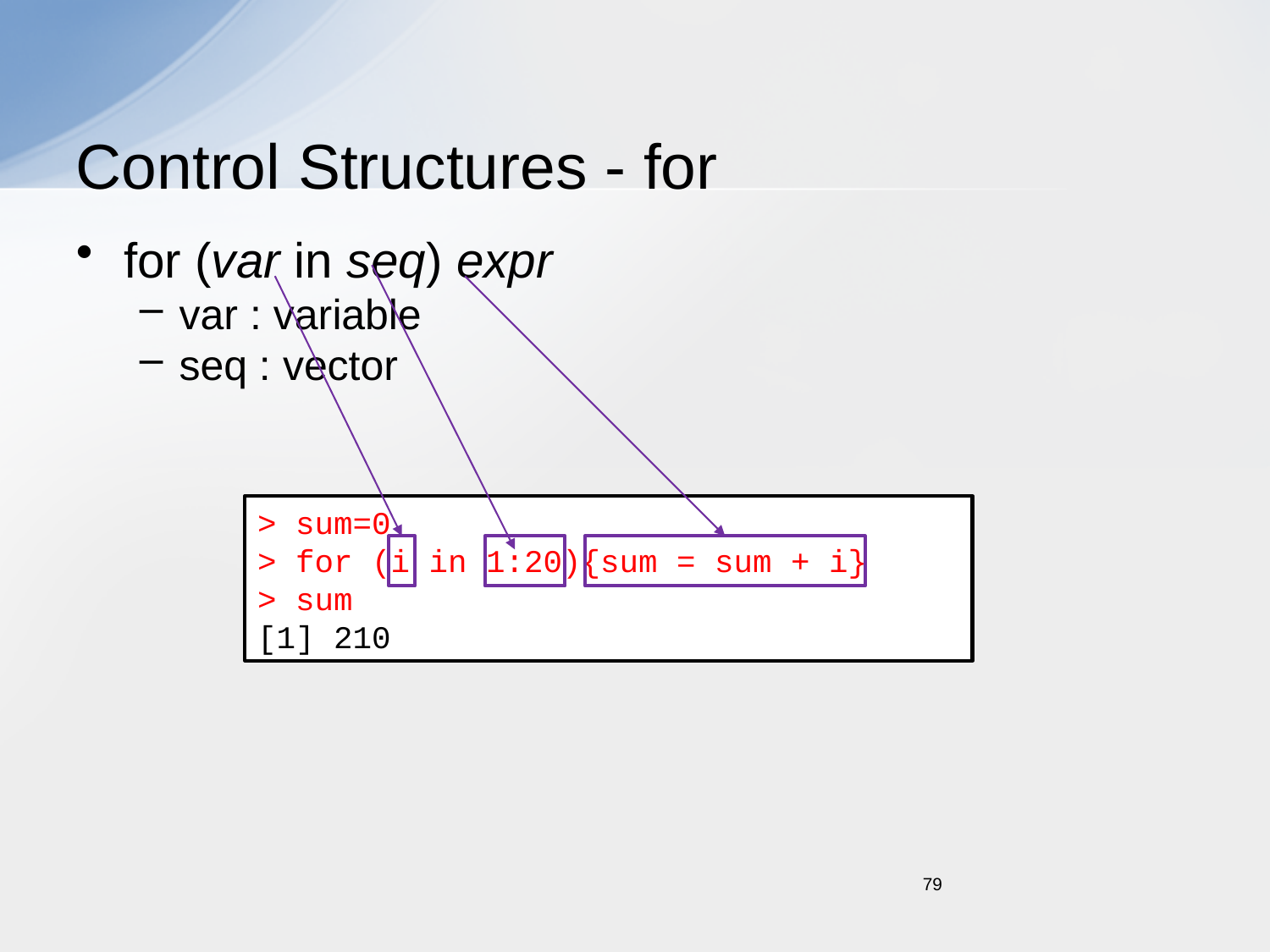

# Control Structures - for
for (var in seq) expr
var : variable
seq : vector
> sum=0
> for (i in 1:20){sum = sum + i}
> sum
[1] 210

79